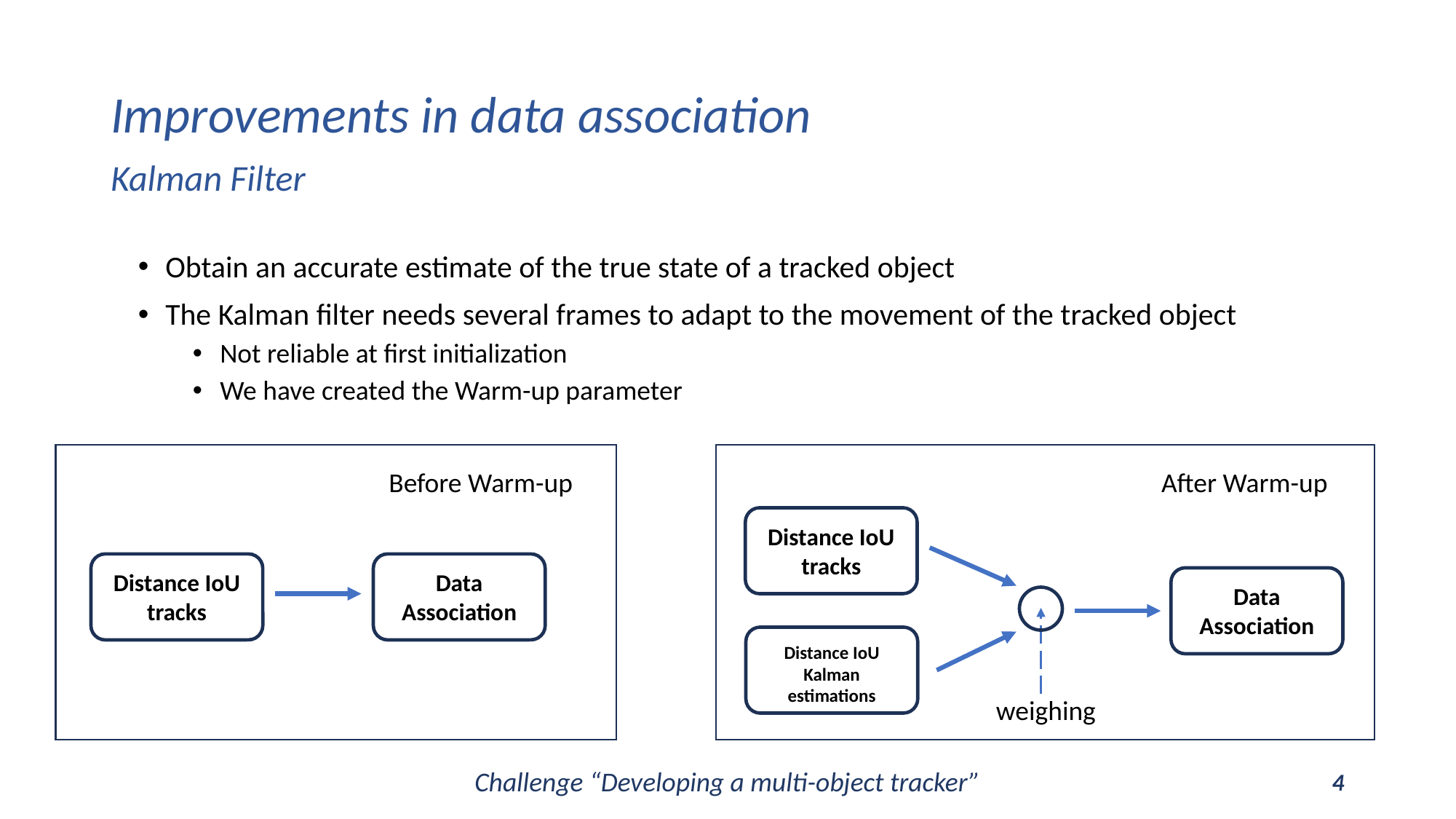

# Improvements in data association
Kalman Filter

Obtain an accurate estimate of the true state of a tracked object
The Kalman filter needs several frames to adapt to the movement of the tracked object
Not reliable at first initialization
We have created the Warm-up parameter

Before Warm-up
After Warm-up

Distance IoU tracks

Distance IoU tracks
Data Association

Data Association

Distance IoU Kalman estimations
weighing
Challenge “Developing a multi-object tracker”
4